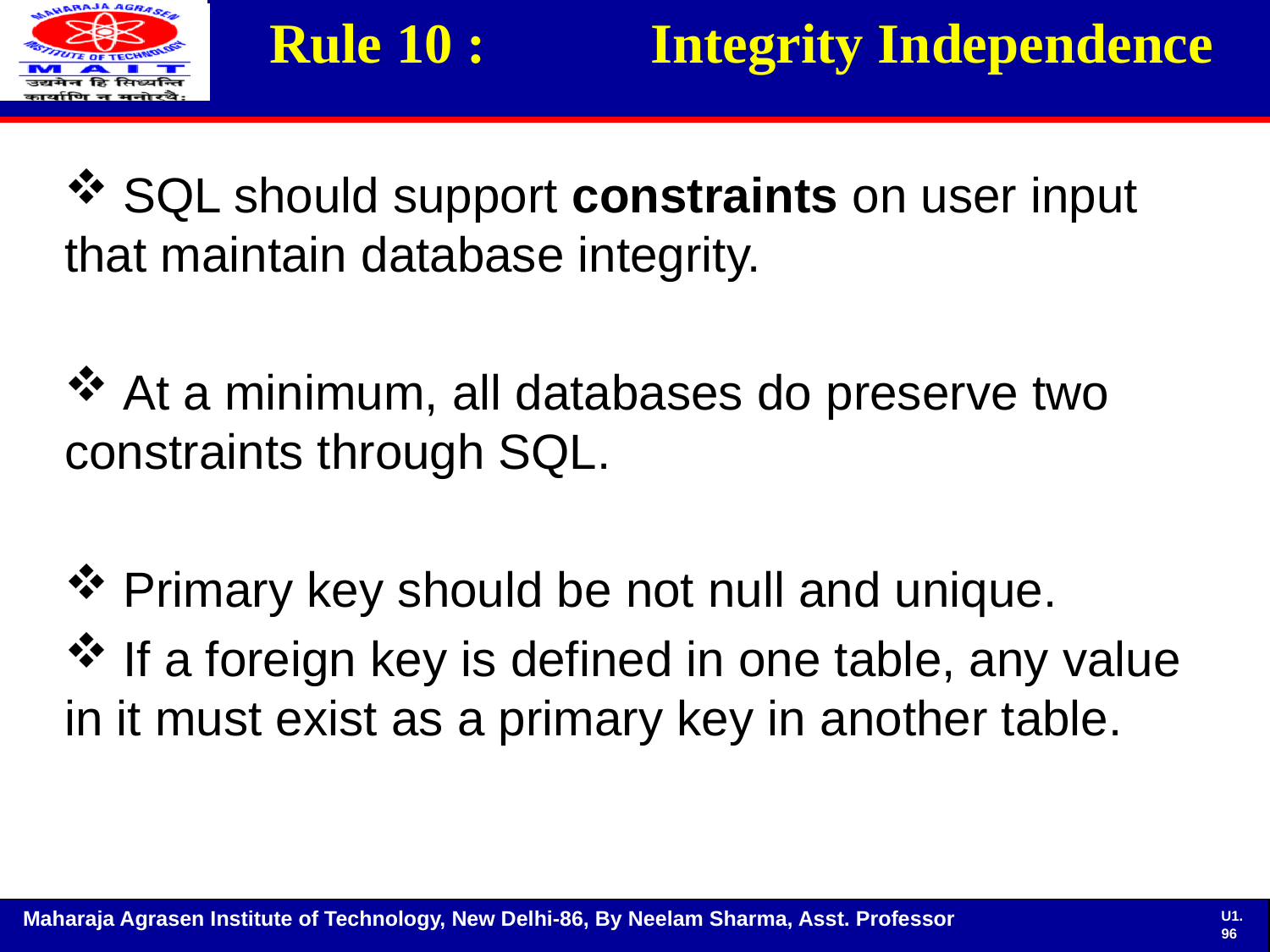

# Rule 10 : 		Integrity Independence
 SQL should support constraints on user input that maintain database integrity.

 At a minimum, all databases do preserve two constraints through SQL.

 Primary key should be not null and unique.
 If a foreign key is defined in one table, any value in it must exist as a primary key in another table.